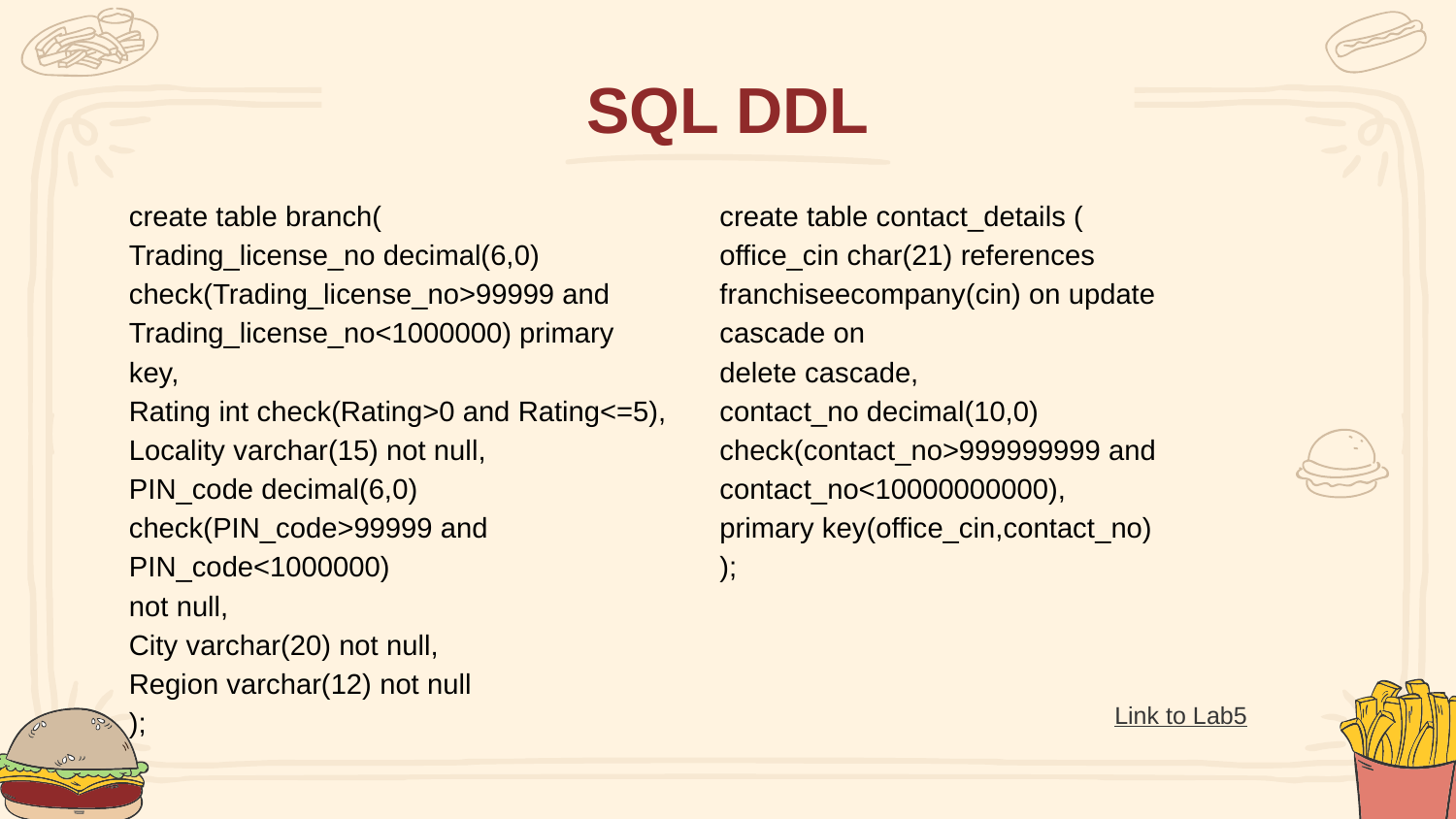

# SQL DDL
create table branch(
Trading_license_no decimal(6,0) check(Trading_license_no>99999 and
Trading_license_no<1000000) primary key,
Rating int check(Rating>0 and Rating<=5),
Locality varchar(15) not null,
PIN_code decimal(6,0) check(PIN_code>99999 and PIN_code<1000000)
not null,
City varchar(20) not null,
Region varchar(12) not null
);

create table contact_details (
office_cin char(21) references franchiseecompany(cin) on update cascade on
delete cascade,
contact_no decimal(10,0) check(contact_no>999999999 and
contact_no<10000000000),
primary key(office_cin,contact_no)
);

Link to Lab5